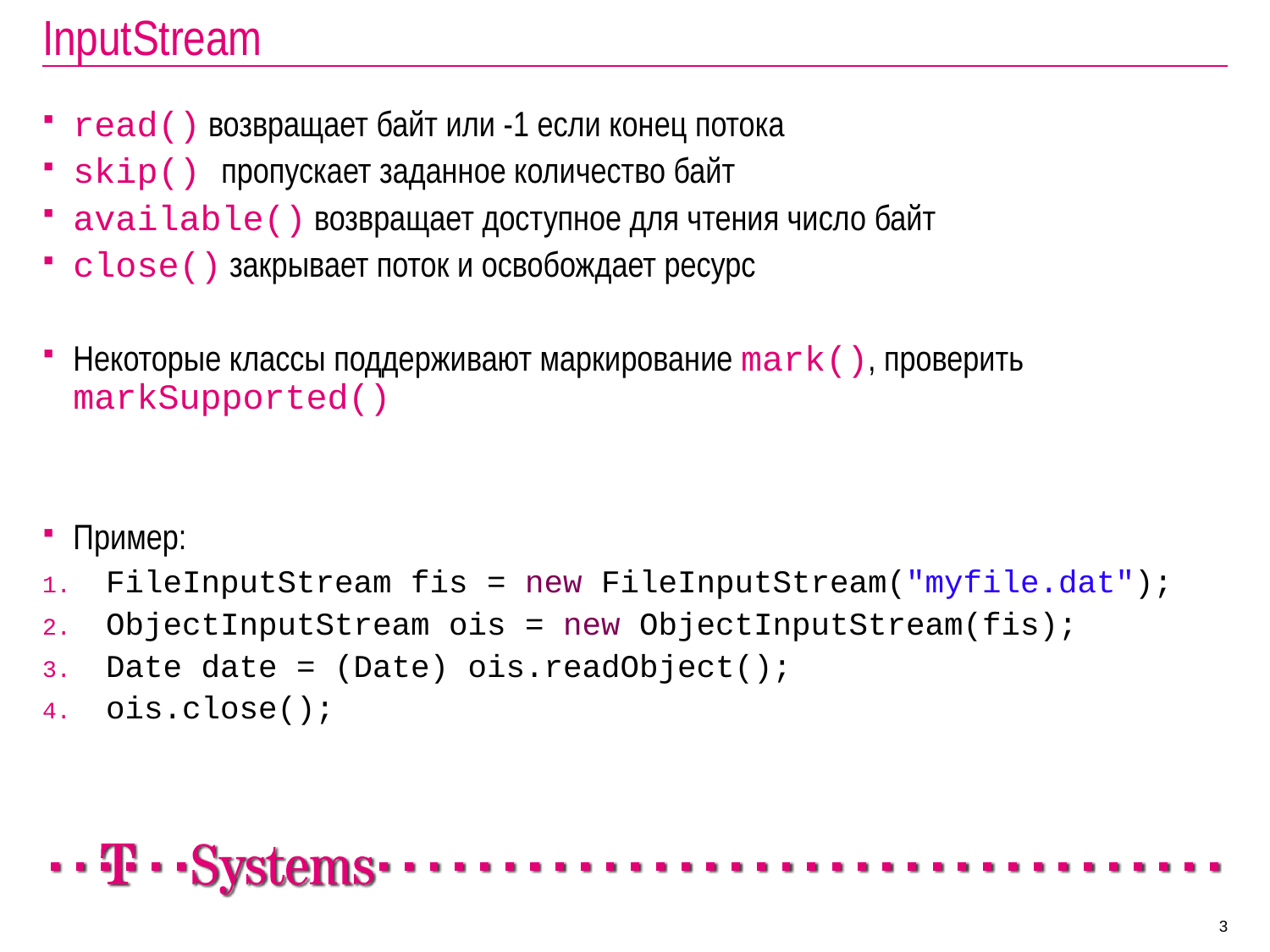

# InputStream
read() возвращает байт или -1 если конец потока
skip() пропускает заданное количество байт
available() возвращает доступное для чтения число байт
close() закрывает поток и освобождает ресурс

Некоторые классы поддерживают маркирование mark(), проверить markSupported()

Пример:
FileInputStream fis = new FileInputStream("myfile.dat");
ObjectInputStream ois = new ObjectInputStream(fis);
Date date = (Date) ois.readObject();
ois.close();

3